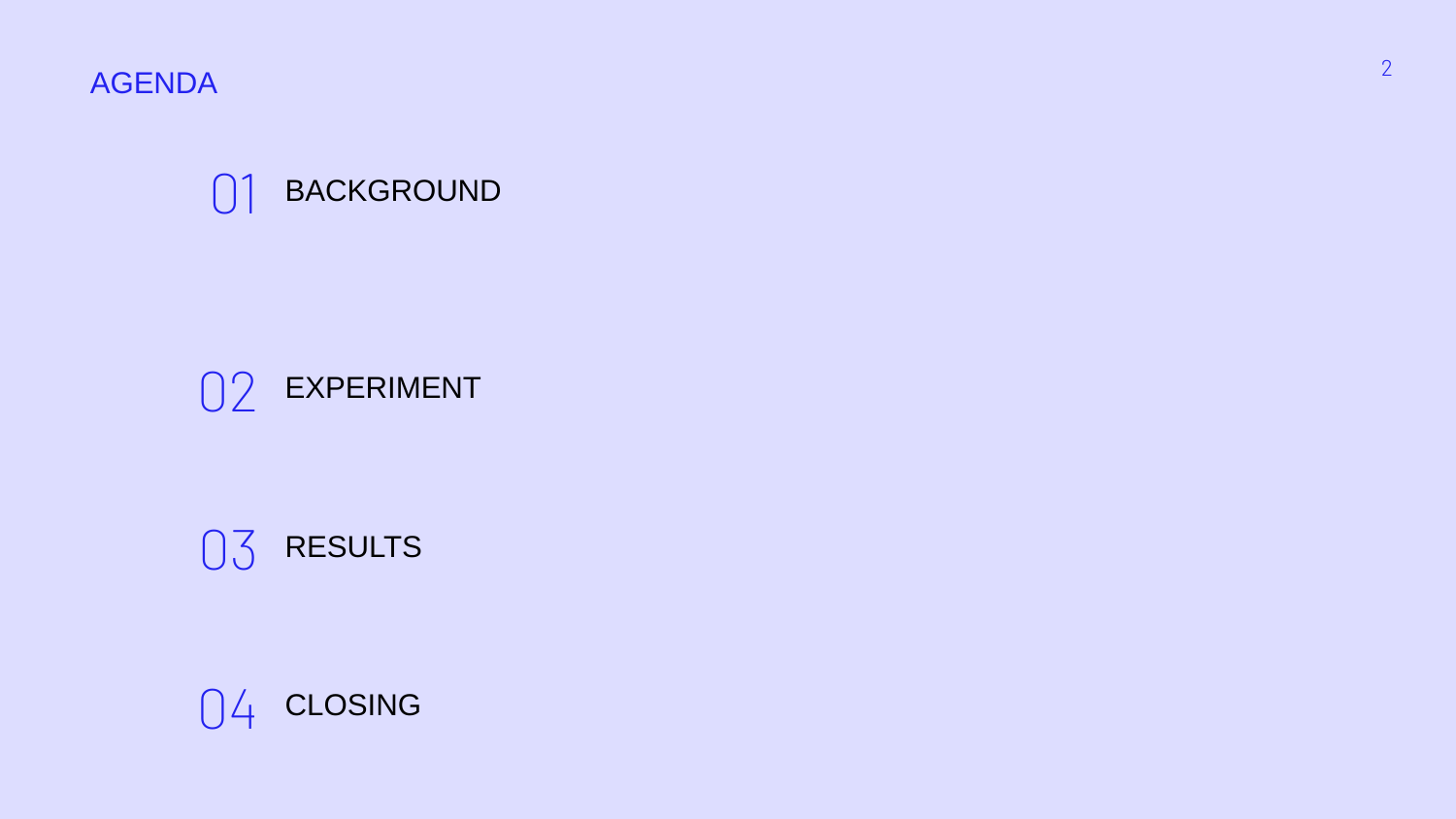

2
AGENDA
BACKGROUND
01
EXPERIMENT
02
RESULTS
03
04
CLOSING